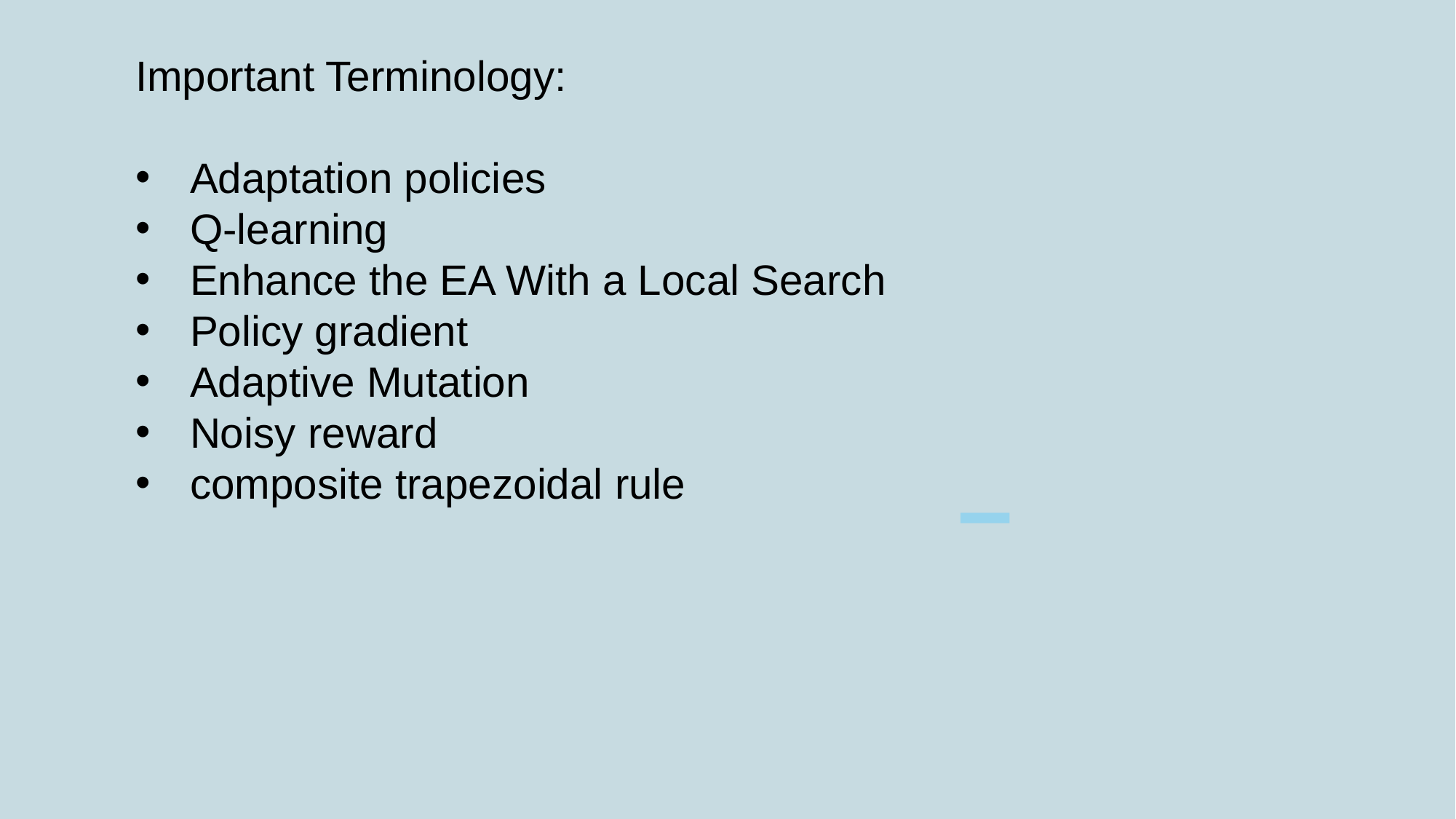

Important Terminology:

Adaptation policies
Q-learning
Enhance the EA With a Local Search
Policy gradient
Adaptive Mutation
Noisy reward
composite trapezoidal rule